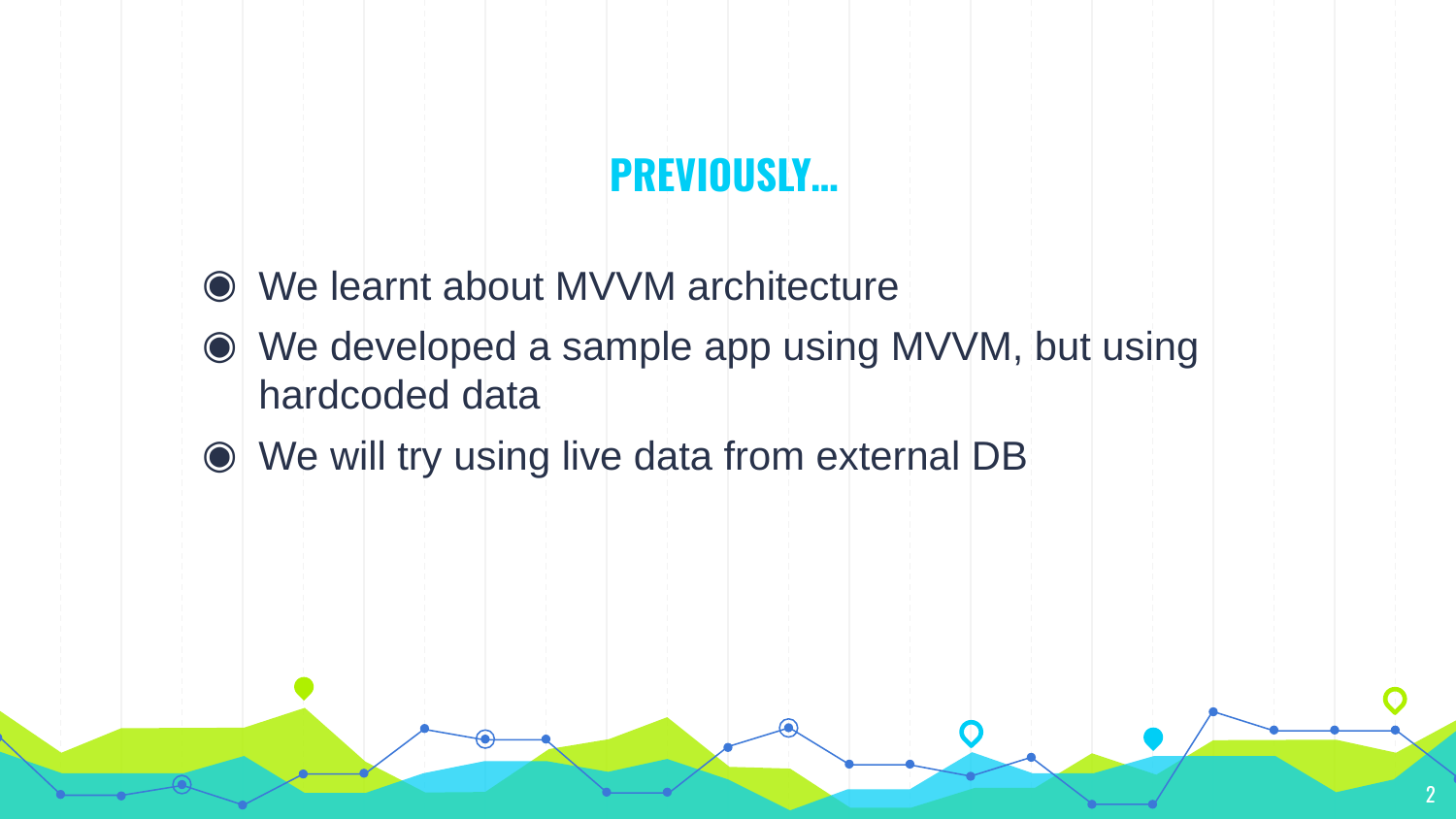

# PREVIOUSLY…
We learnt about MVVM architecture
We developed a sample app using MVVM, but using hardcoded data
We will try using live data from external DB
2